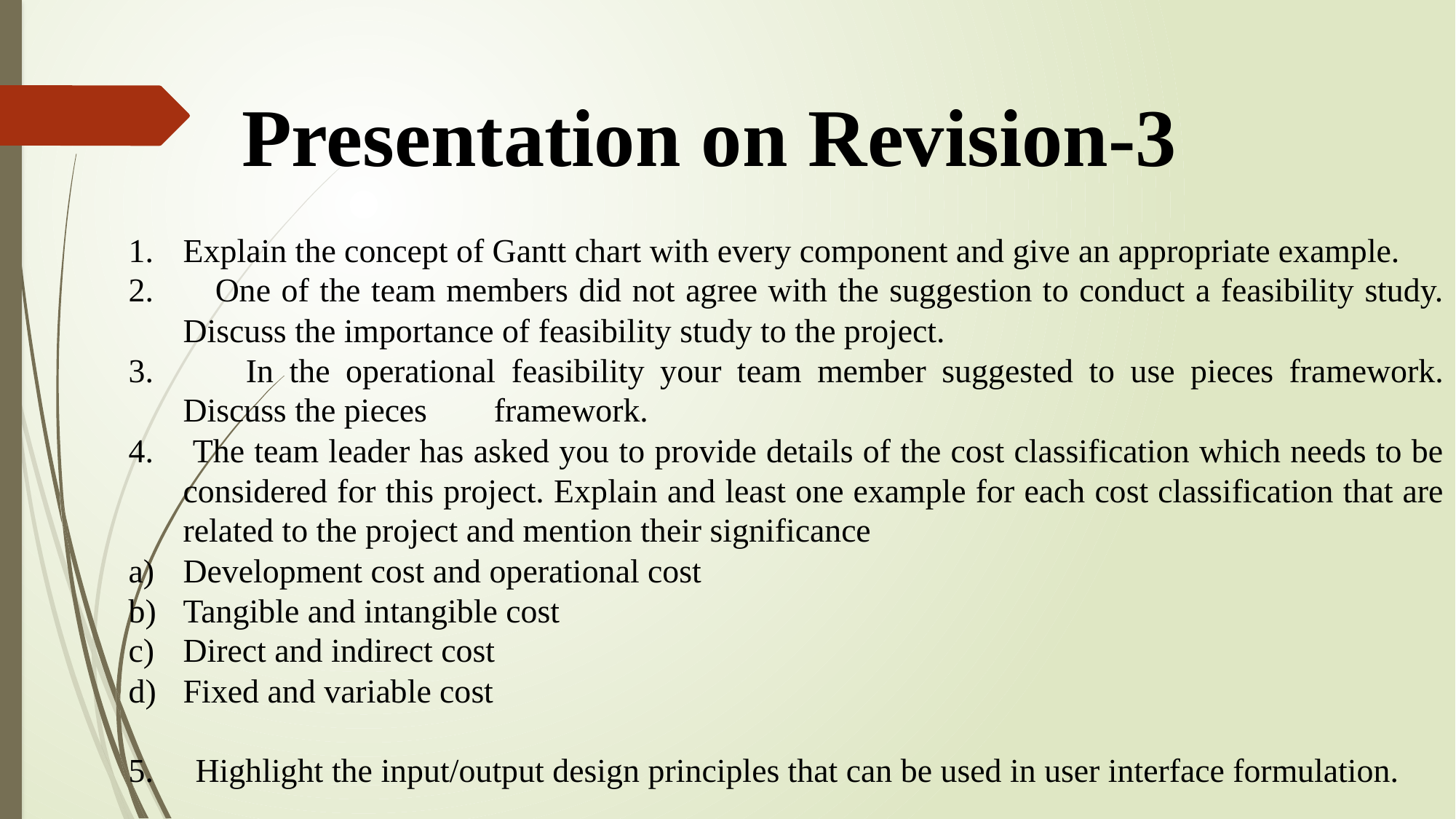

Presentation on Revision-3
Explain the concept of Gantt chart with every component and give an appropriate example.
   One of the team members did not agree with the suggestion to conduct a feasibility study. Discuss the importance of feasibility study to the project.
    In the operational feasibility your team member suggested to use pieces framework. Discuss the pieces        framework.
 The team leader has asked you to provide details of the cost classification which needs to be considered for this project. Explain and least one example for each cost classification that are related to the project and mention their significance
Development cost and operational cost
Tangible and intangible cost
Direct and indirect cost
Fixed and variable cost

5.     Highlight the input/output design principles that can be used in user interface formulation.